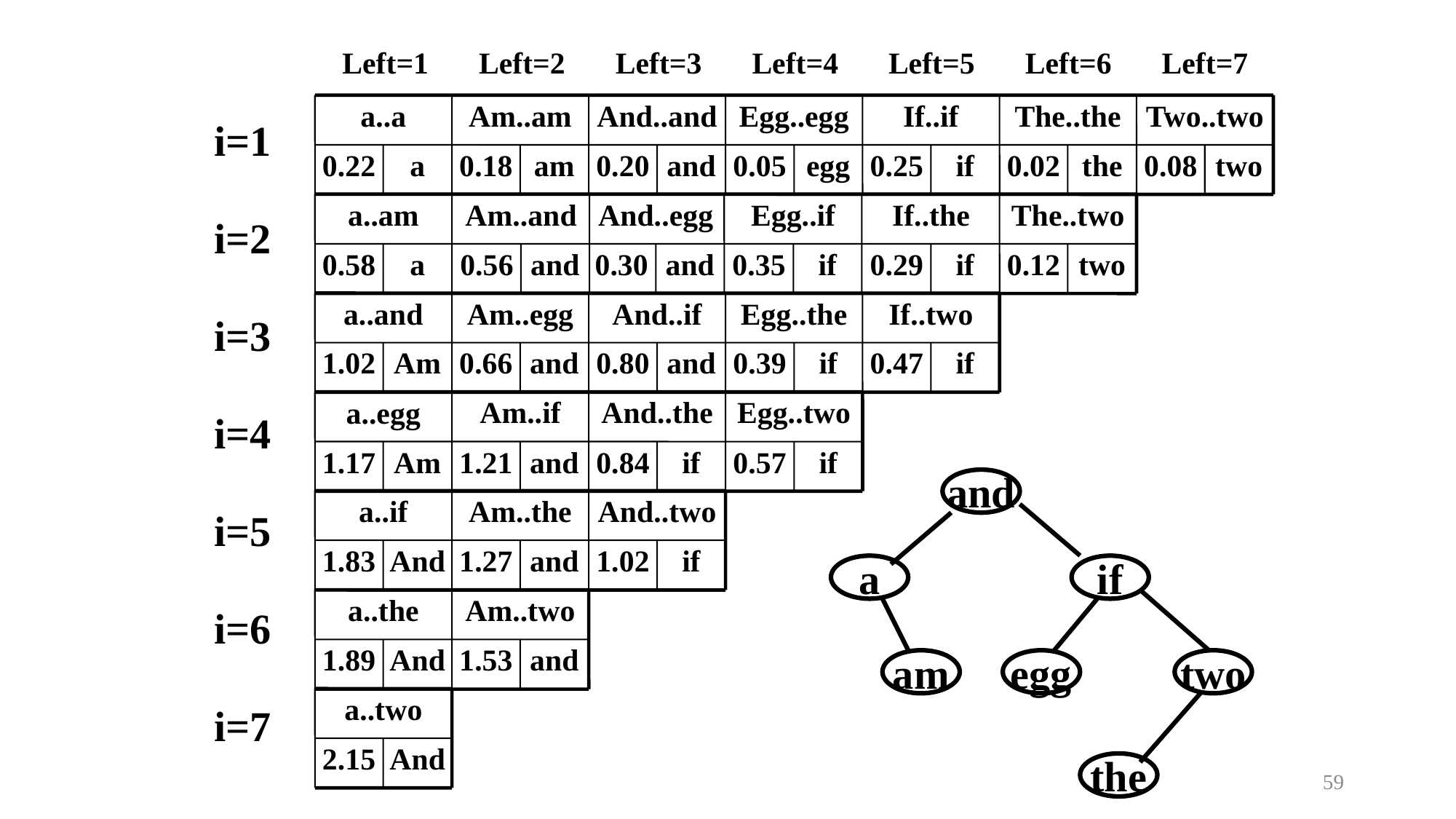

Left=1

Left=2

Left=3

Left=4

Left=5

Left=6

Left=7

a..a

Am..am

And..and

Egg..egg

If..if

The..the

Two..two

0.22

a

0.18
am

0.20
and

0.05
egg

0.25
if

0.02
the

0.08
two

i=1
i=2
i=3
i=4
i=5
i=6
i=7

a..am

0.58
a

If..the

0.29
if

The..two

0.12
two

Am..and

0.56
and

And..egg

0.30
and

Egg..if

0.35
if

a..and

1.02
Am

Am..egg

0.66
and

And..if

0.80
and

Egg..the

0.39
if

If..two

0.47
if

Am..if

1.21
and

And..the

0.84
if

Egg..two

0.57
if

a..egg

1.17
Am

and

a
if

am
egg
two

the

a..if

1.83
And

Am..the

1.27
and

And..two

1.02
if

a..the

1.89
And

Am..two

1.53
and

a..two

2.15

And

59